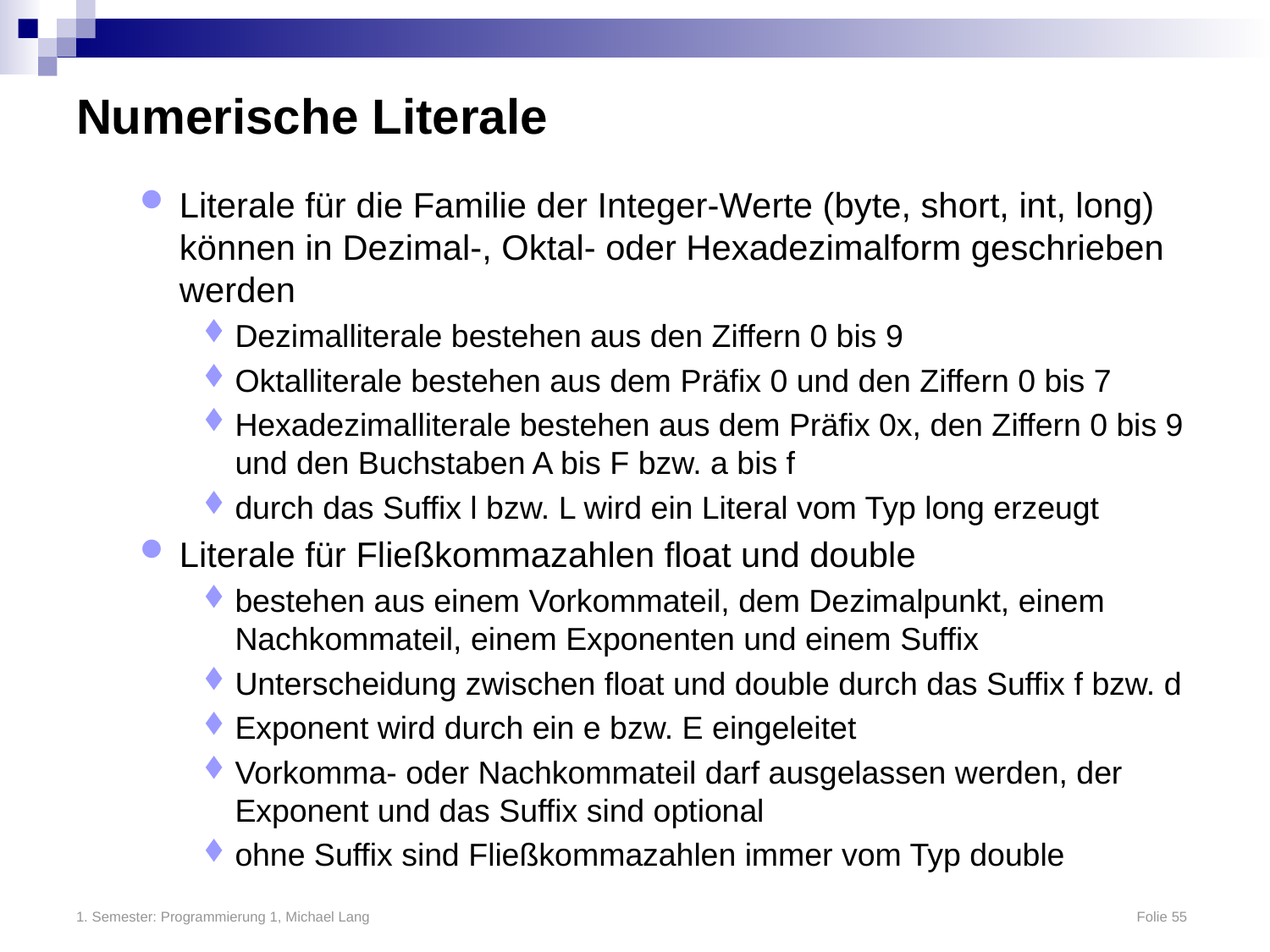

# Numerische Literale
Literale für die Familie der Integer-Werte (byte, short, int, long) können in Dezimal-, Oktal- oder Hexadezimalform geschrieben werden
Dezimalliterale bestehen aus den Ziffern 0 bis 9
Oktalliterale bestehen aus dem Präfix 0 und den Ziffern 0 bis 7
Hexadezimalliterale bestehen aus dem Präfix 0x, den Ziffern 0 bis 9 und den Buchstaben A bis F bzw. a bis f
durch das Suffix l bzw. L wird ein Literal vom Typ long erzeugt
Literale für Fließkommazahlen float und double
bestehen aus einem Vorkommateil, dem Dezimalpunkt, einem Nachkommateil, einem Exponenten und einem Suffix
Unterscheidung zwischen float und double durch das Suffix f bzw. d
Exponent wird durch ein e bzw. E eingeleitet
Vorkomma- oder Nachkommateil darf ausgelassen werden, der Exponent und das Suffix sind optional
ohne Suffix sind Fließkommazahlen immer vom Typ double
1. Semester: Programmierung 1, Michael Lang	Folie 55